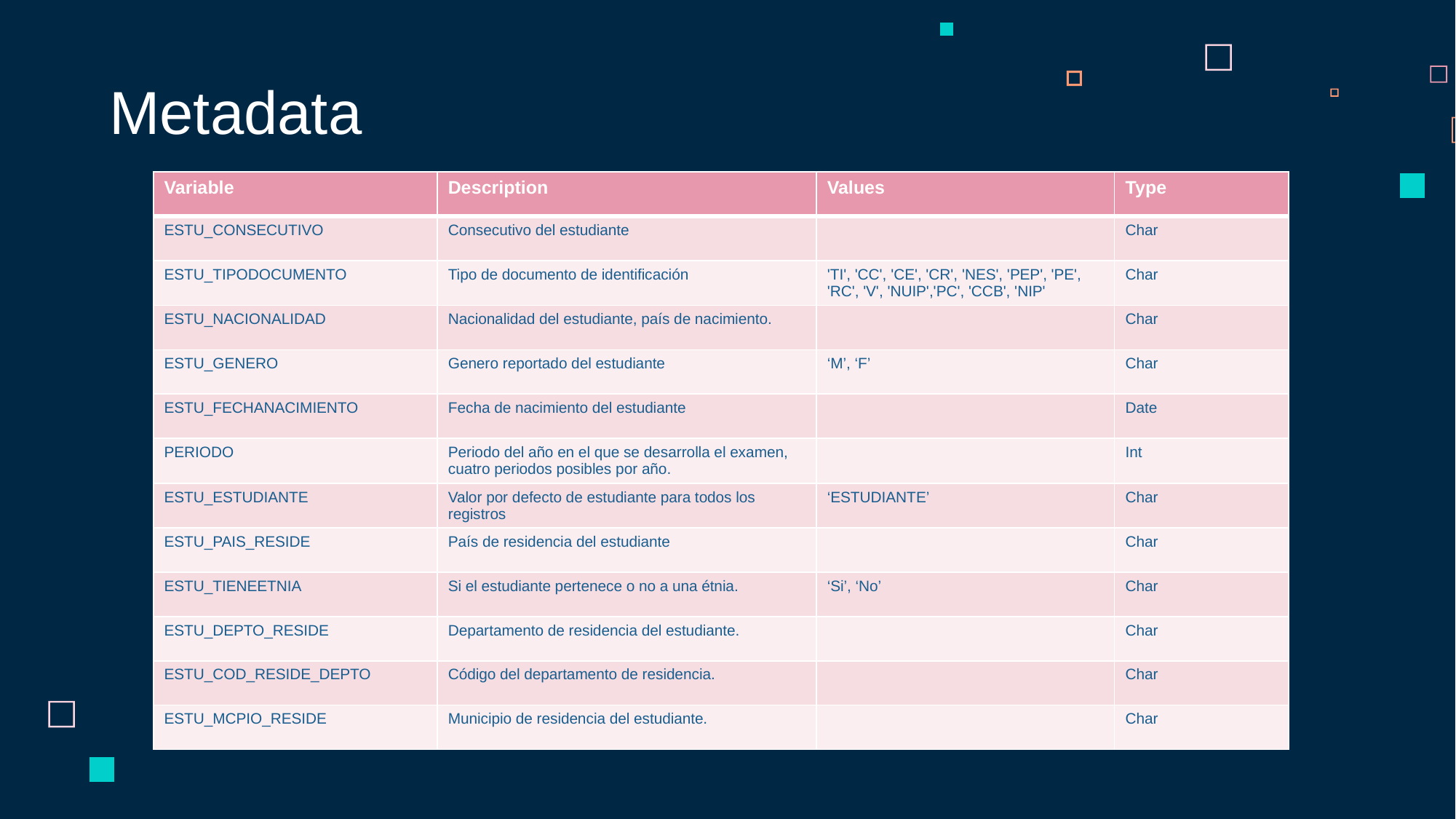

# Metadata
| Variable | Description | Values | Type |
| --- | --- | --- | --- |
| ESTU\_CONSECUTIVO | Consecutivo del estudiante |  | Char |
| ESTU\_TIPODOCUMENTO | Tipo de documento de identificación | 'TI', 'CC', 'CE', 'CR', 'NES', 'PEP', 'PE', 'RC', 'V', 'NUIP','PC', 'CCB', 'NIP' | Char |
| ESTU\_NACIONALIDAD | Nacionalidad del estudiante, país de nacimiento. |  | Char |
| ESTU\_GENERO | Genero reportado del estudiante | ‘M’, ‘F’ | Char |
| ESTU\_FECHANACIMIENTO | Fecha de nacimiento del estudiante |  | Date |
| PERIODO | Periodo del año en el que se desarrolla el examen, cuatro periodos posibles por año. |  | Int |
| ESTU\_ESTUDIANTE | Valor por defecto de estudiante para todos los registros | ‘ESTUDIANTE’ | Char |
| ESTU\_PAIS\_RESIDE | País de residencia del estudiante |  | Char |
| ESTU\_TIENEETNIA | Si el estudiante pertenece o no a una étnia. | ‘Si’, ‘No’ | Char |
| ESTU\_DEPTO\_RESIDE | Departamento de residencia del estudiante. |  | Char |
| ESTU\_COD\_RESIDE\_DEPTO | Código del departamento de residencia. |  | Char |
| ESTU\_MCPIO\_RESIDE | Municipio de residencia del estudiante. |  | Char |